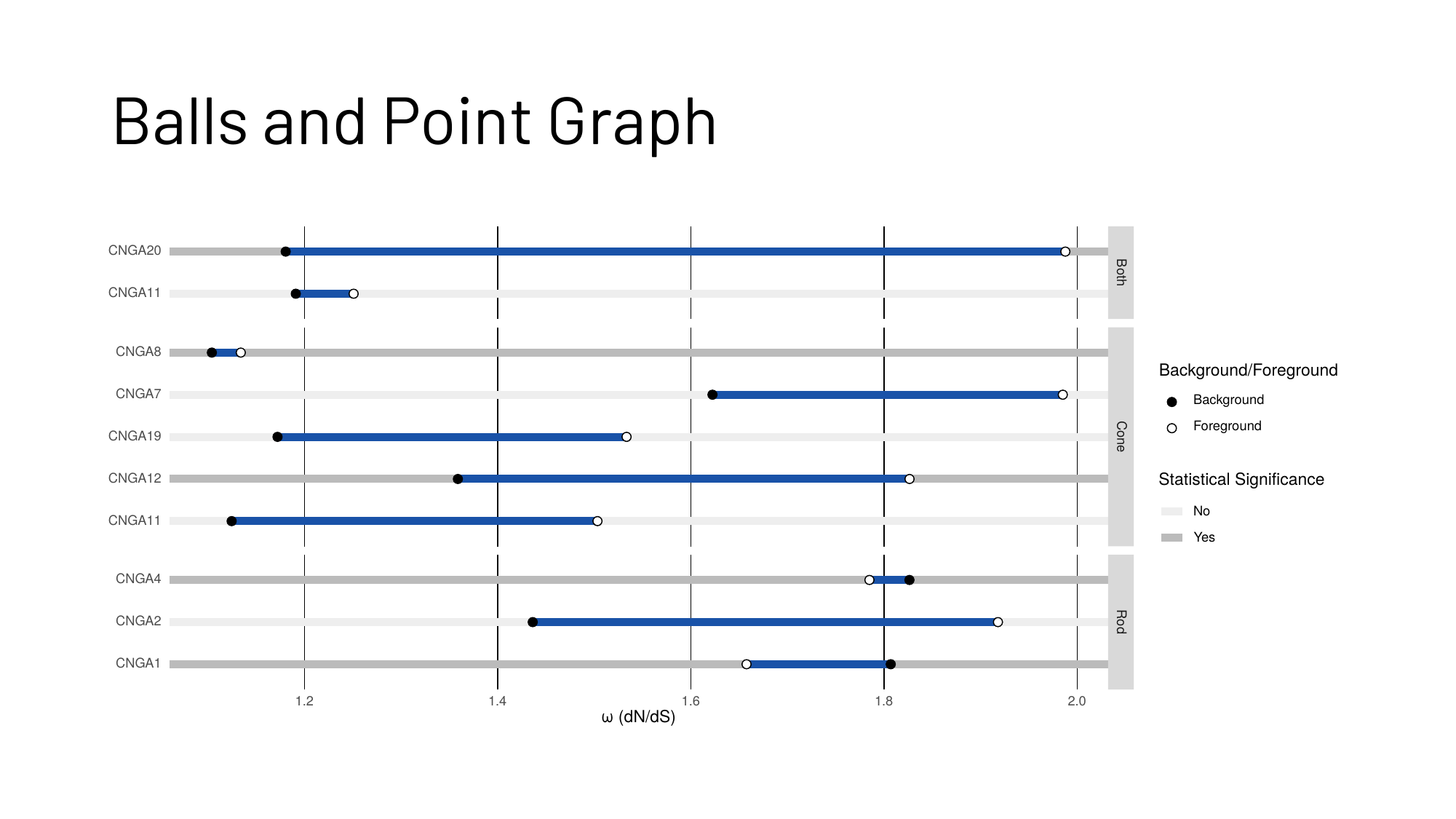

# Balls and Point Graph

CNGA20

Both
CNGA11

CNGA8

Background/Foreground

CNGA7

Background

Foreground

CNGA19
Cone

Statistical Significance
CNGA12

No

CNGA11

Yes

CNGA4

CNGA2
Rod

CNGA1

1.8
2.0
1.6
1.2
1.4
ω (dN/dS)